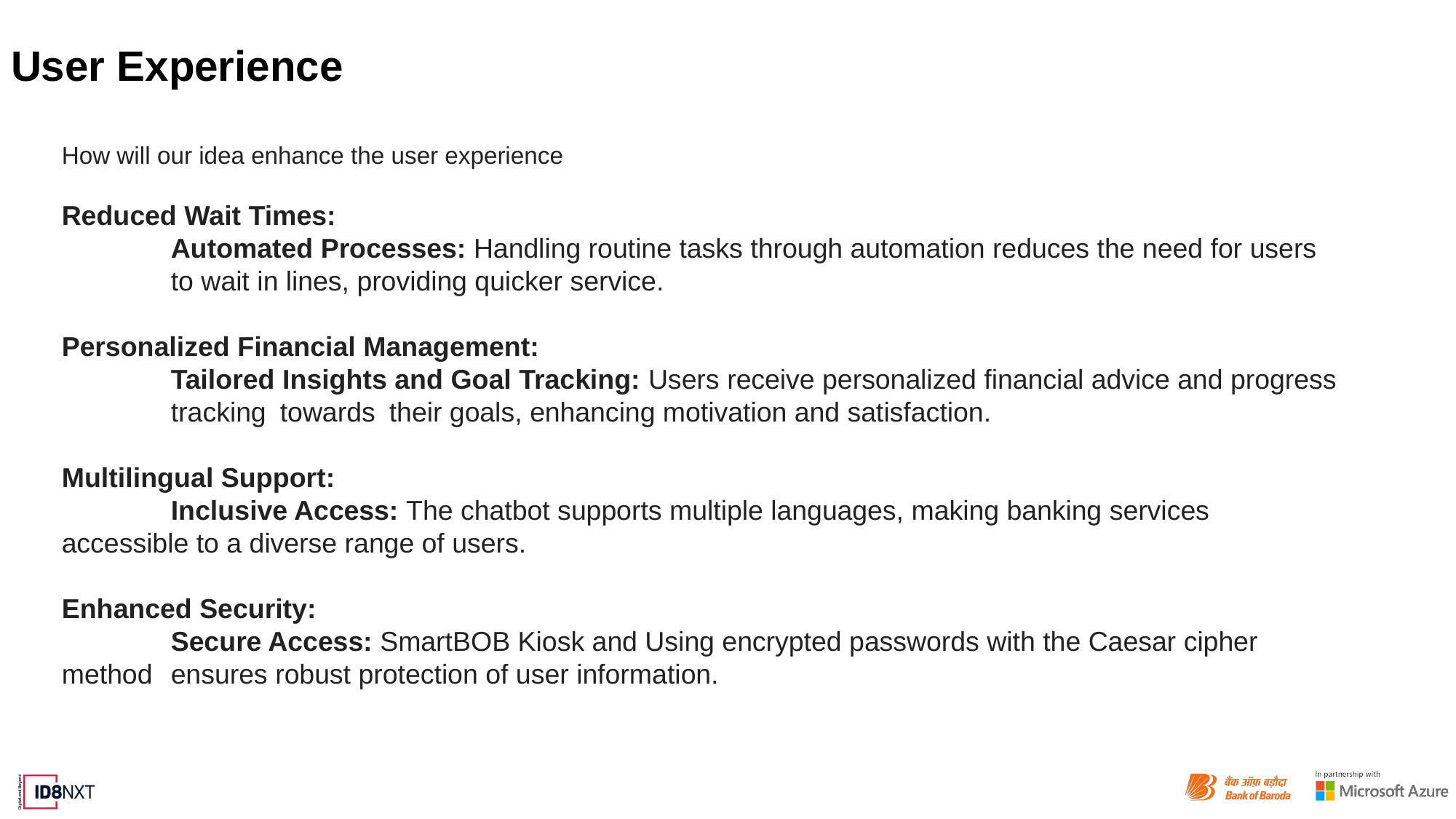

# User Experience
How will our idea enhance the user experience

Reduced Wait Times:
	Automated Processes: Handling routine tasks through automation reduces the need for users 	to wait in lines, providing quicker service.

Personalized Financial Management:
	Tailored Insights and Goal Tracking: Users receive personalized financial advice and progress 	tracking 	towards 	their goals, enhancing motivation and satisfaction.

Multilingual Support:
	Inclusive Access: The chatbot supports multiple languages, making banking services 	accessible to a diverse range of users.

Enhanced Security:
	Secure Access: SmartBOB Kiosk and Using encrypted passwords with the Caesar cipher method 	ensures robust protection of user information.